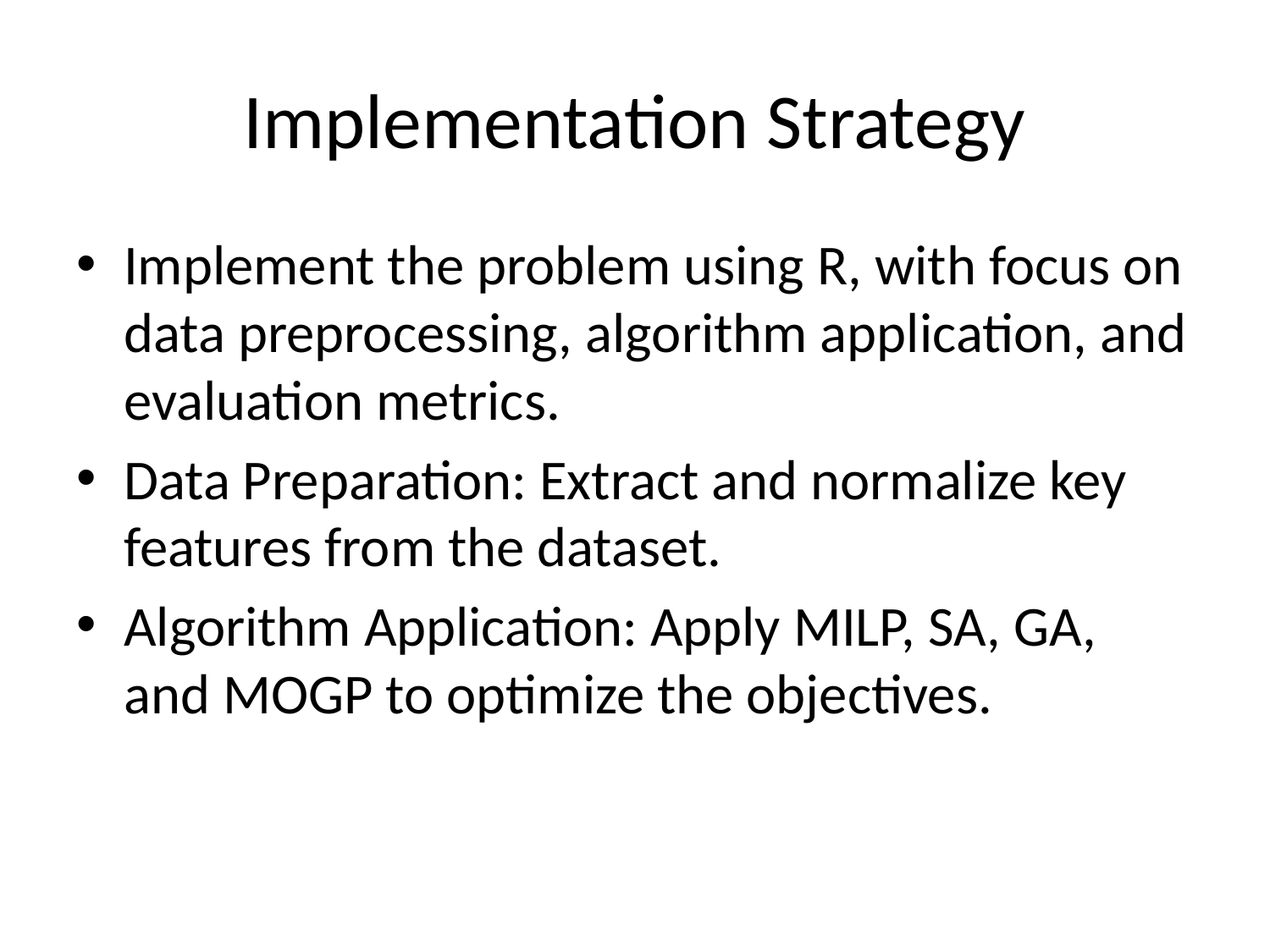

# Implementation Strategy
Implement the problem using R, with focus on data preprocessing, algorithm application, and evaluation metrics.
Data Preparation: Extract and normalize key features from the dataset.
Algorithm Application: Apply MILP, SA, GA, and MOGP to optimize the objectives.